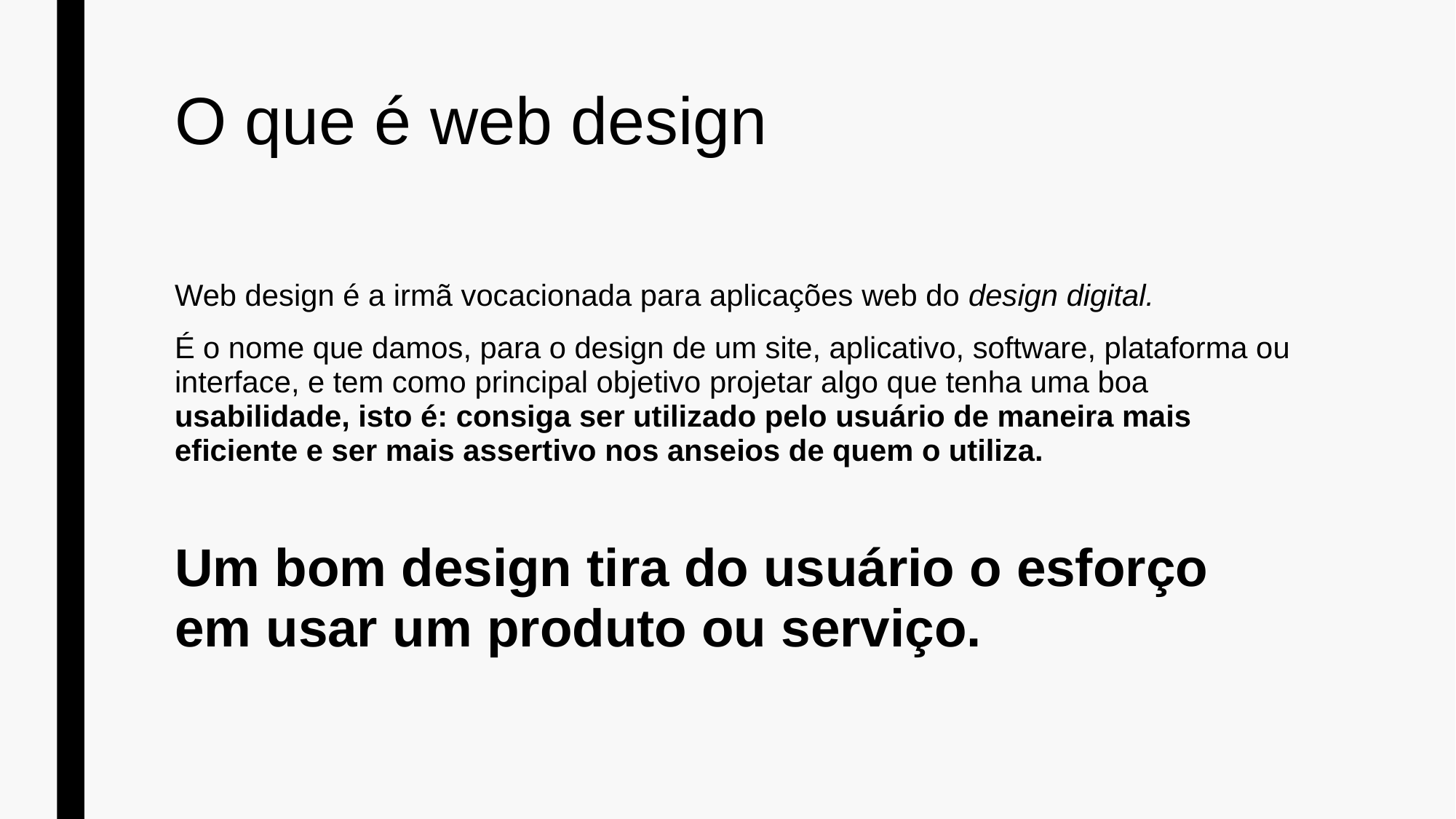

# O que é web design
Web design é a irmã vocacionada para aplicações web do design digital.
É o nome que damos, para o design de um site, aplicativo, software, plataforma ou interface, e tem como principal objetivo projetar algo que tenha uma boa usabilidade, isto é: consiga ser utilizado pelo usuário de maneira mais eficiente e ser mais assertivo nos anseios de quem o utiliza.

Um bom design tira do usuário o esforço em usar um produto ou serviço.